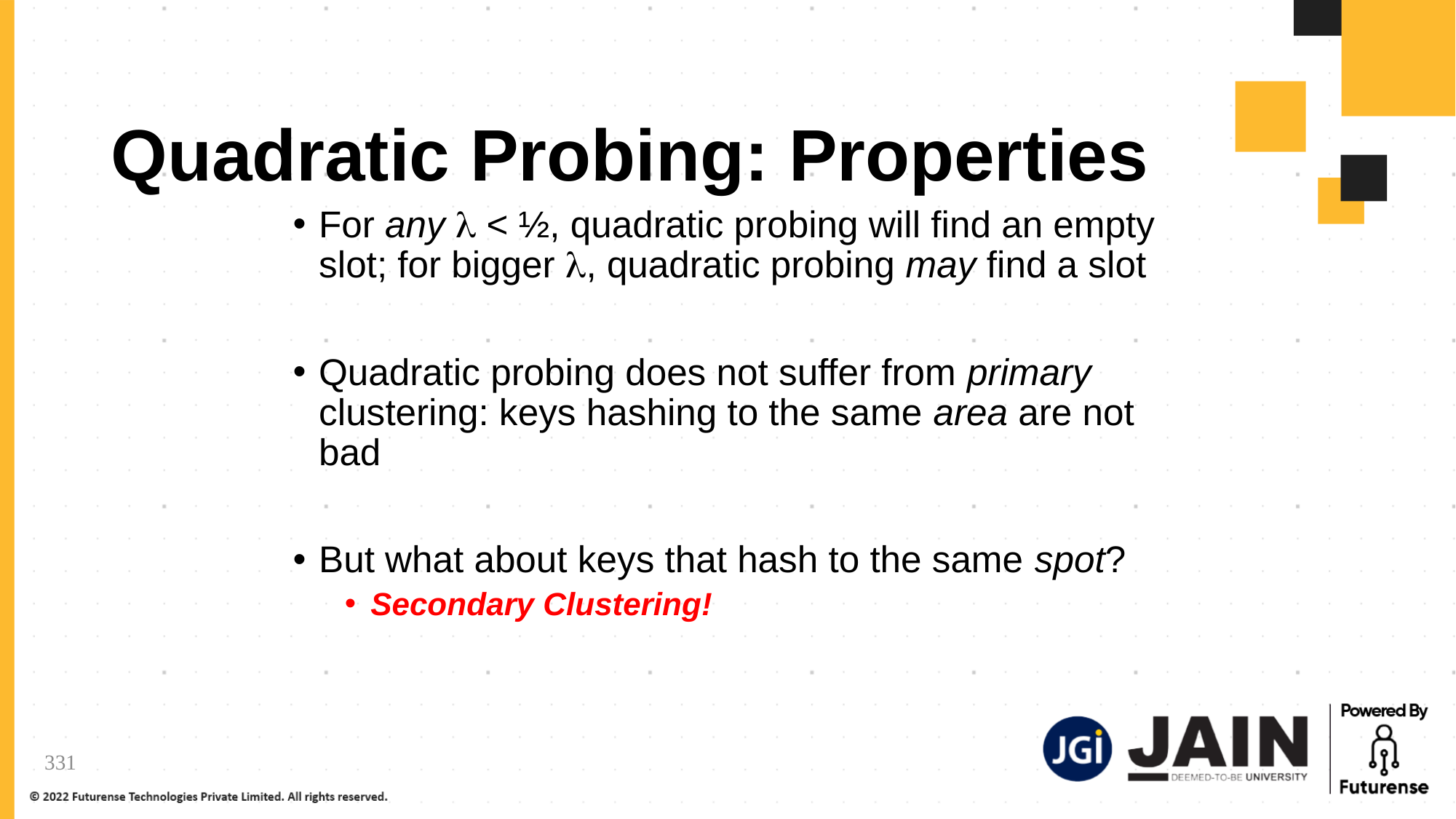

# Quadratic Probing: Properties
For any λ < ½, quadratic probing will find an empty slot; for bigger λ, quadratic probing may find a slot

Quadratic probing does not suffer from primary clustering: keys hashing to the same area are not bad

But what about keys that hash to the same spot?
Secondary Clustering!
Secondary clustering.
Not obvious from looking at table.
331